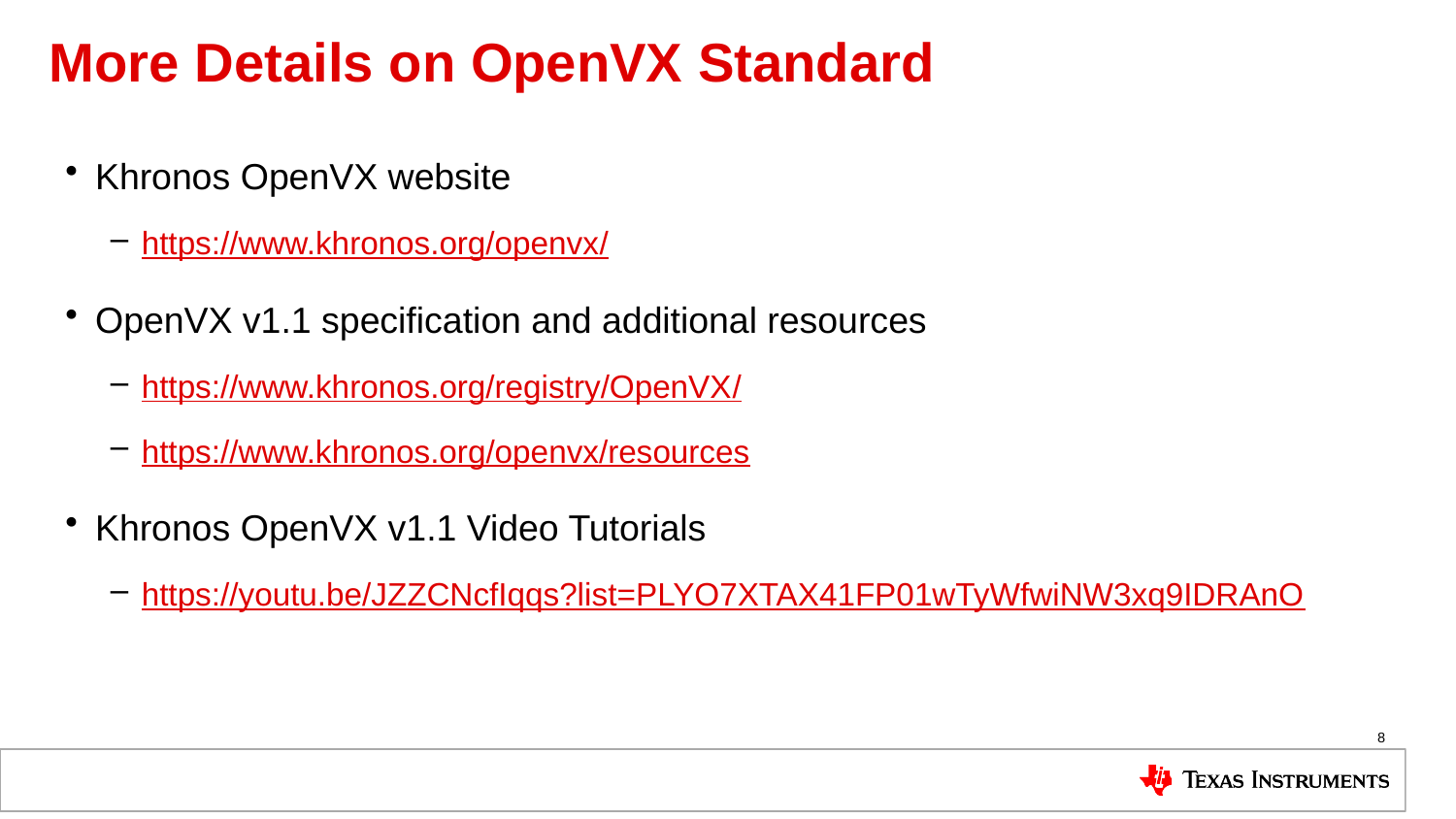

# More Details on OpenVX Standard
Khronos OpenVX website
https://www.khronos.org/openvx/
OpenVX v1.1 specification and additional resources
https://www.khronos.org/registry/OpenVX/
https://www.khronos.org/openvx/resources
Khronos OpenVX v1.1 Video Tutorials
https://youtu.be/JZZCNcfIqqs?list=PLYO7XTAX41FP01wTyWfwiNW3xq9IDRAnO

8